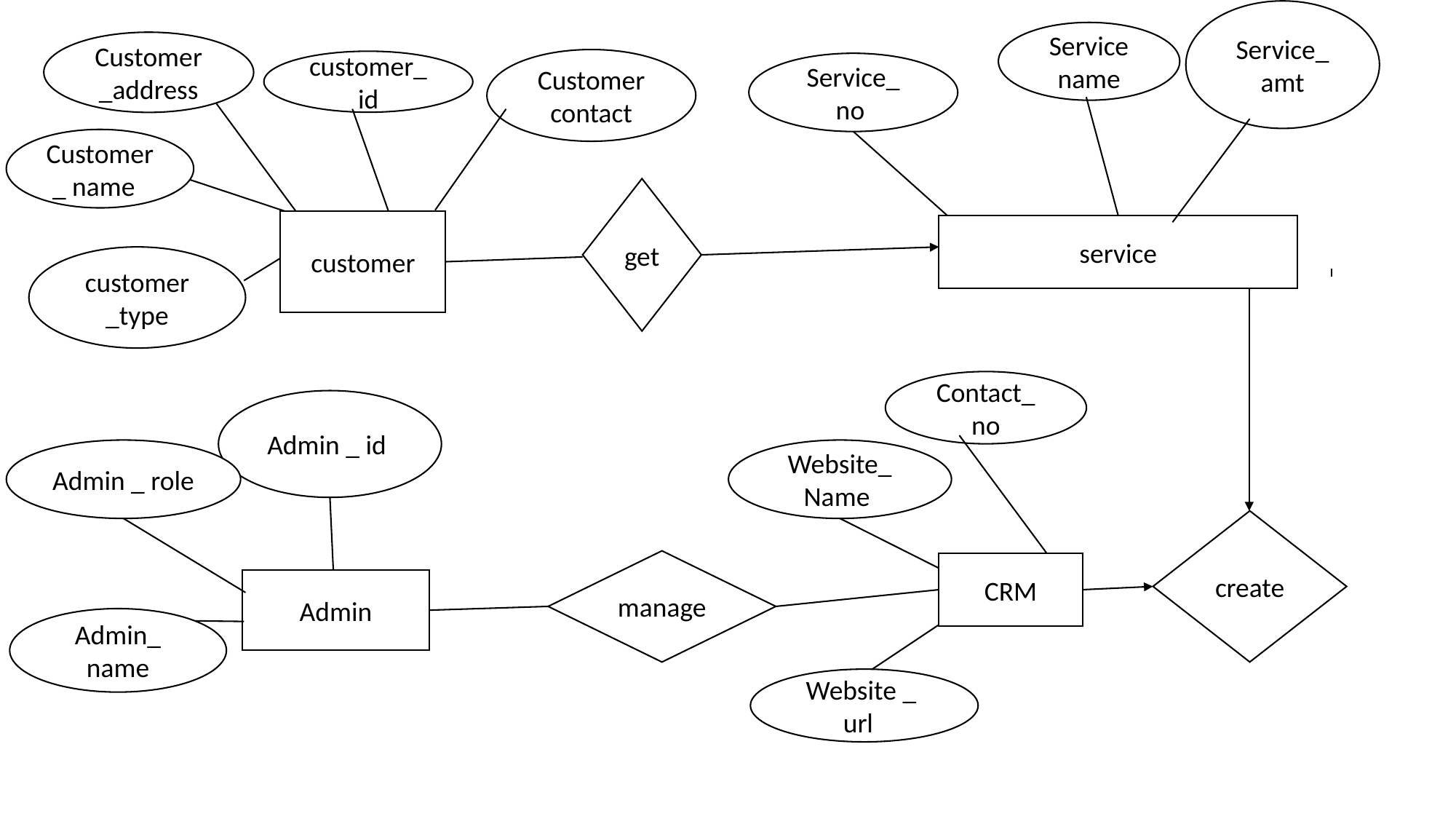

Service_ amt
Service name
Customer _address
Customer contact
customer_
id
Service_ no
Customer_ name
get
customer
service
customer _type
Contact_
no
Admin _ id
Admin _ role
Website_
Name
create
manage
CRM
Admin
Admin_ name
Website _  url